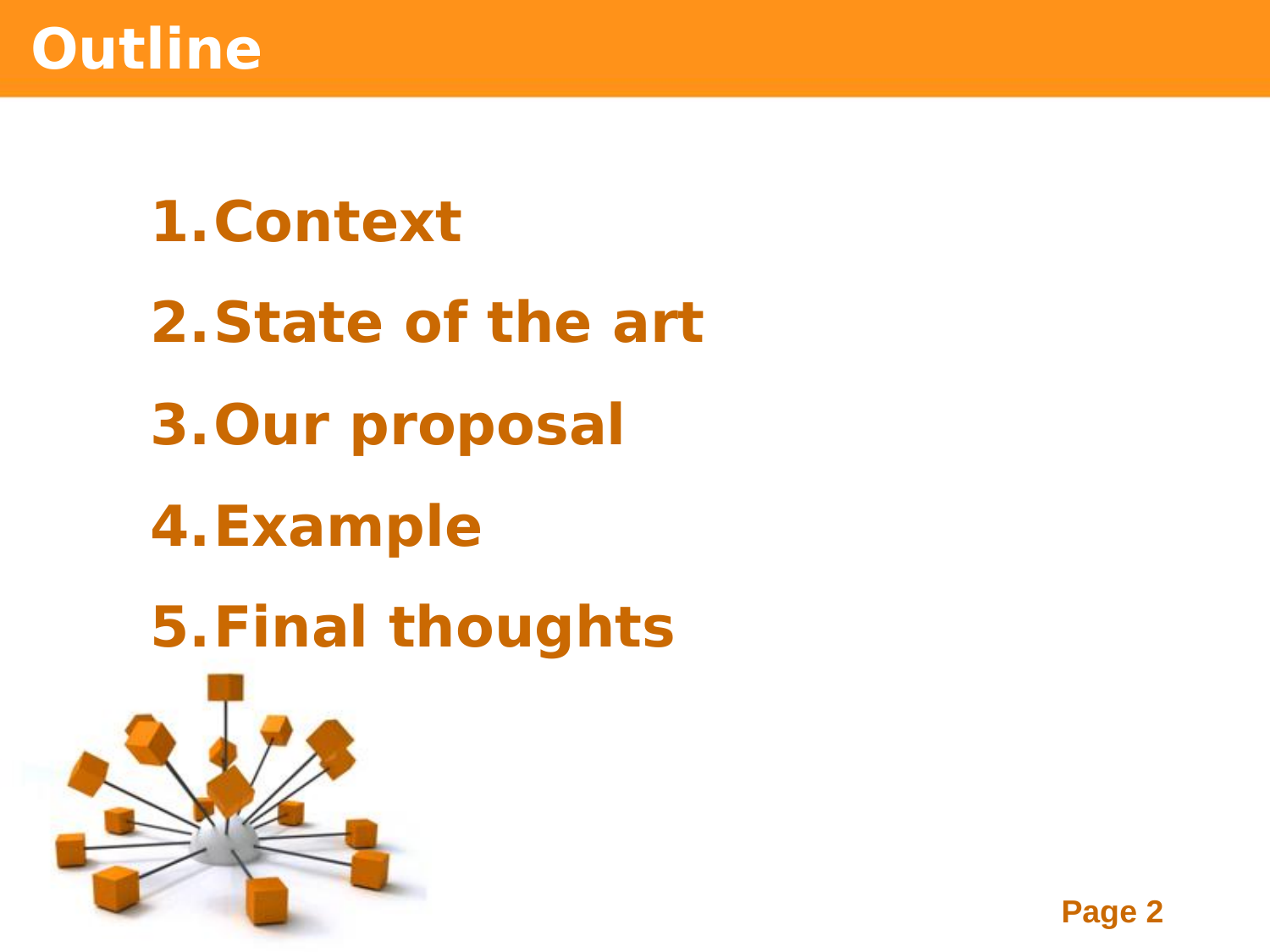

Outline
Context
State of the art
Our proposal
Example
Final thoughts